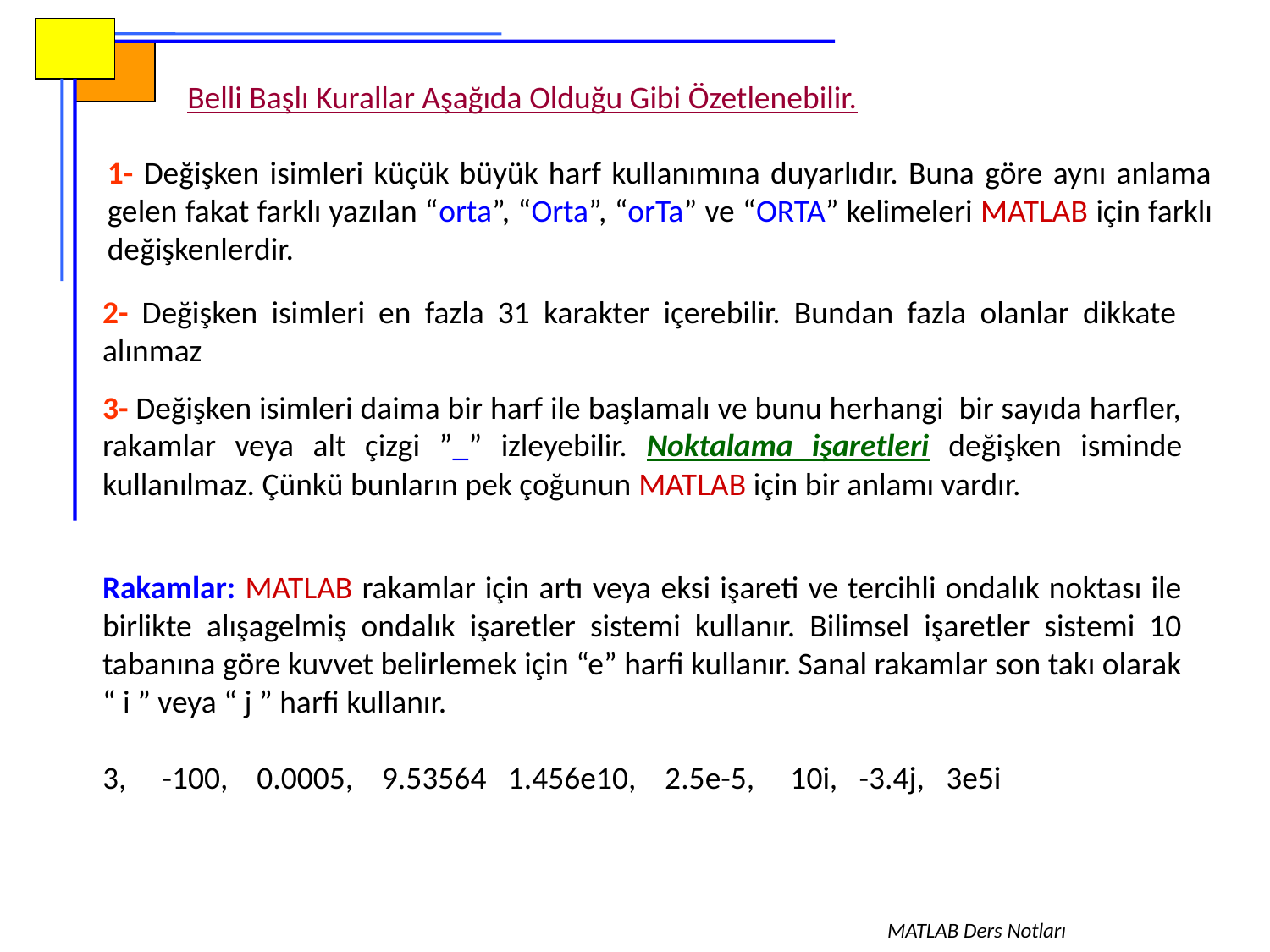

Belli Başlı Kurallar Aşağıda Olduğu Gibi Özetlenebilir.

1- Değişken isimleri küçük büyük harf kullanımına duyarlıdır. Buna göre aynı anlama gelen fakat farklı yazılan “orta”, “Orta”, “orTa” ve “ORTA” kelimeleri MATLAB için farklı değişkenlerdir.
2- Değişken isimleri en fazla 31 karakter içerebilir. Bundan fazla olanlar dikkate alınmaz
3- Değişken isimleri daima bir harf ile başlamalı ve bunu herhangi  bir sayıda harfler, rakamlar veya alt çizgi ”_” izleyebilir. Noktalama işaretleri değişken isminde kullanılmaz. Çünkü bunların pek çoğunun MATLAB için bir anlamı vardır.
Rakamlar: MATLAB rakamlar için artı veya eksi işareti ve tercihli ondalık noktası ile birlikte alışagelmiş ondalık işaretler sistemi kullanır. Bilimsel işaretler sistemi 10 tabanına göre kuvvet belirlemek için “e” harfi kullanır. Sanal rakamlar son takı olarak “ i ” veya “ j ” harfi kullanır.

3,     -100,    0.0005,    9.53564   1.456e10,    2.5e-5,     10i,   -3.4j,   3e5i
MATLAB Ders Notları